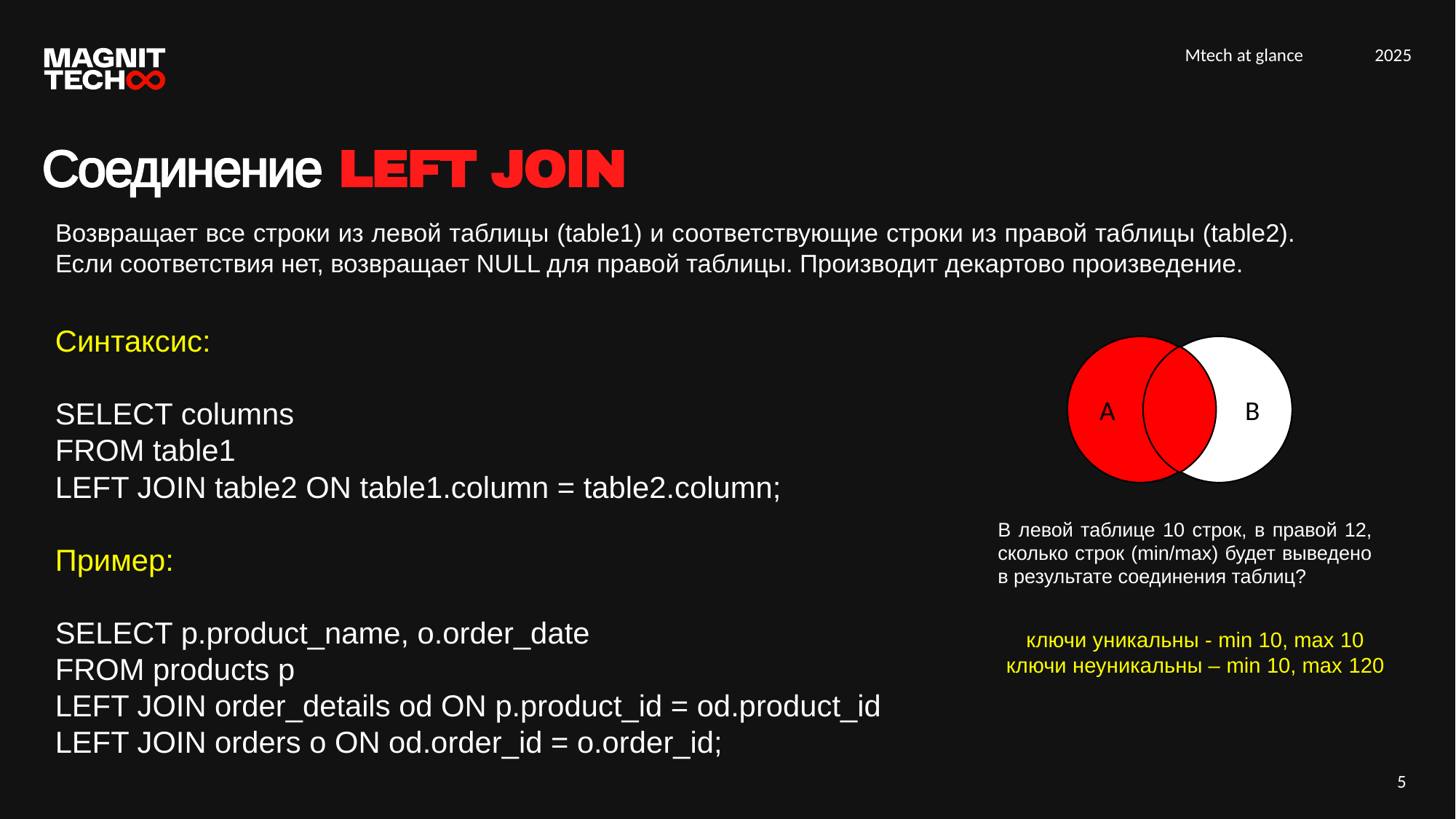

Соединение LEFT JOIN
Возвращает все строки из левой таблицы (table1) и соответствующие строки из правой таблицы (table2). Если соответствия нет, возвращает NULL для правой таблицы. Производит декартово произведение.
Синтаксис:

SELECT columns
FROM table1
LEFT JOIN table2 ON table1.column = table2.column;

Пример:

SELECT p.product_name, o.order_date
FROM products p
LEFT JOIN order_details od ON p.product_id = od.product_id
LEFT JOIN orders o ON od.order_id = o.order_id;
A
B

В левой таблице 10 строк, в правой 12, сколько строк (min/max) будет выведено в результате соединения таблиц?

ключи уникальны - min 10, max 10
ключи неуникальны – min 10, max 120
5